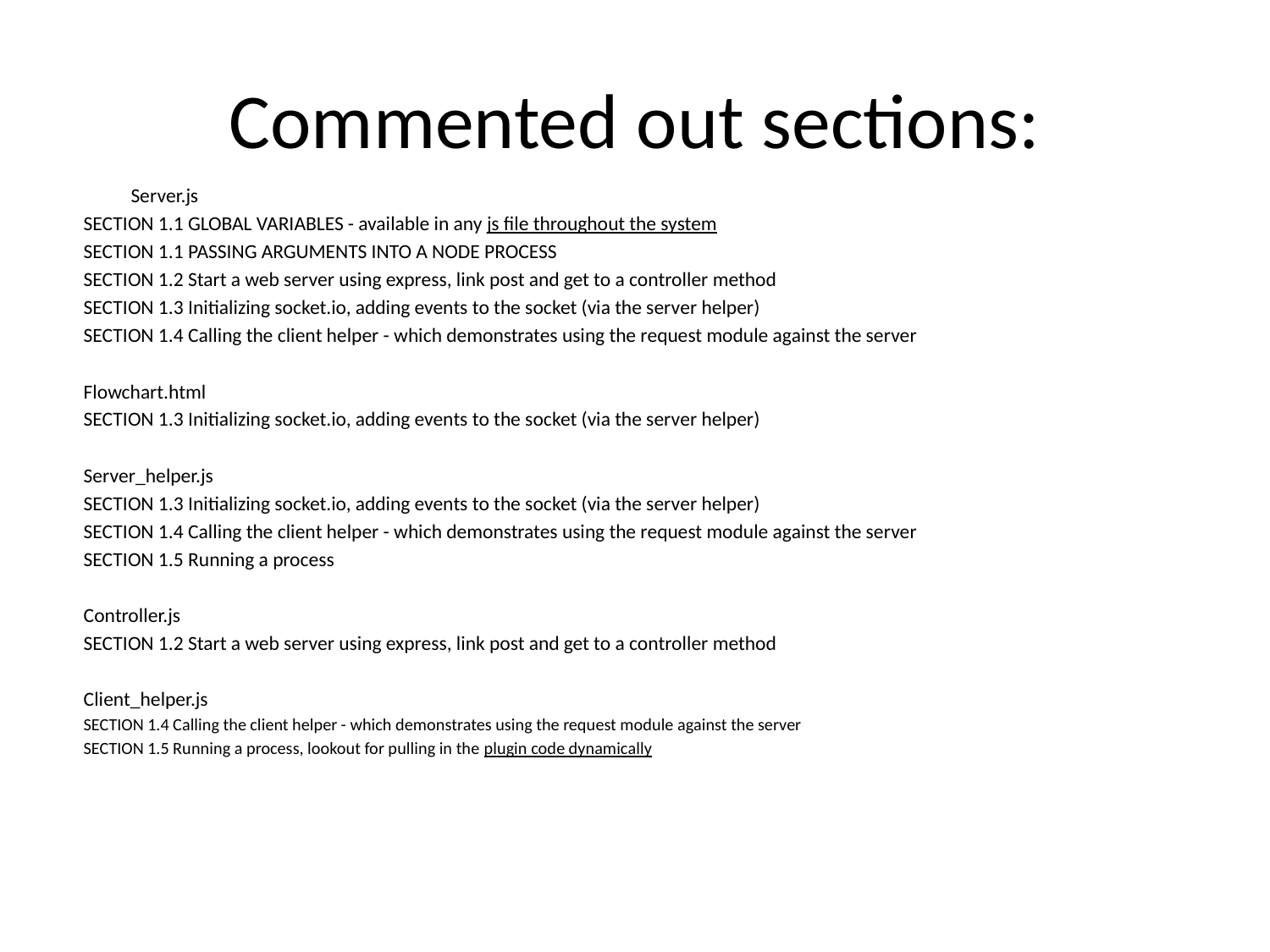

# Commented out sections:
	Server.js
SECTION 1.1 GLOBAL VARIABLES - available in any js file throughout the system
SECTION 1.1 PASSING ARGUMENTS INTO A NODE PROCESS
SECTION 1.2 Start a web server using express, link post and get to a controller method
SECTION 1.3 Initializing socket.io, adding events to the socket (via the server helper)
SECTION 1.4 Calling the client helper - which demonstrates using the request module against the server

Flowchart.html
SECTION 1.3 Initializing socket.io, adding events to the socket (via the server helper)

Server_helper.js
SECTION 1.3 Initializing socket.io, adding events to the socket (via the server helper)
SECTION 1.4 Calling the client helper - which demonstrates using the request module against the server
SECTION 1.5 Running a process

Controller.js
SECTION 1.2 Start a web server using express, link post and get to a controller method

Client_helper.js
SECTION 1.4 Calling the client helper - which demonstrates using the request module against the server
SECTION 1.5 Running a process, lookout for pulling in the plugin code dynamically